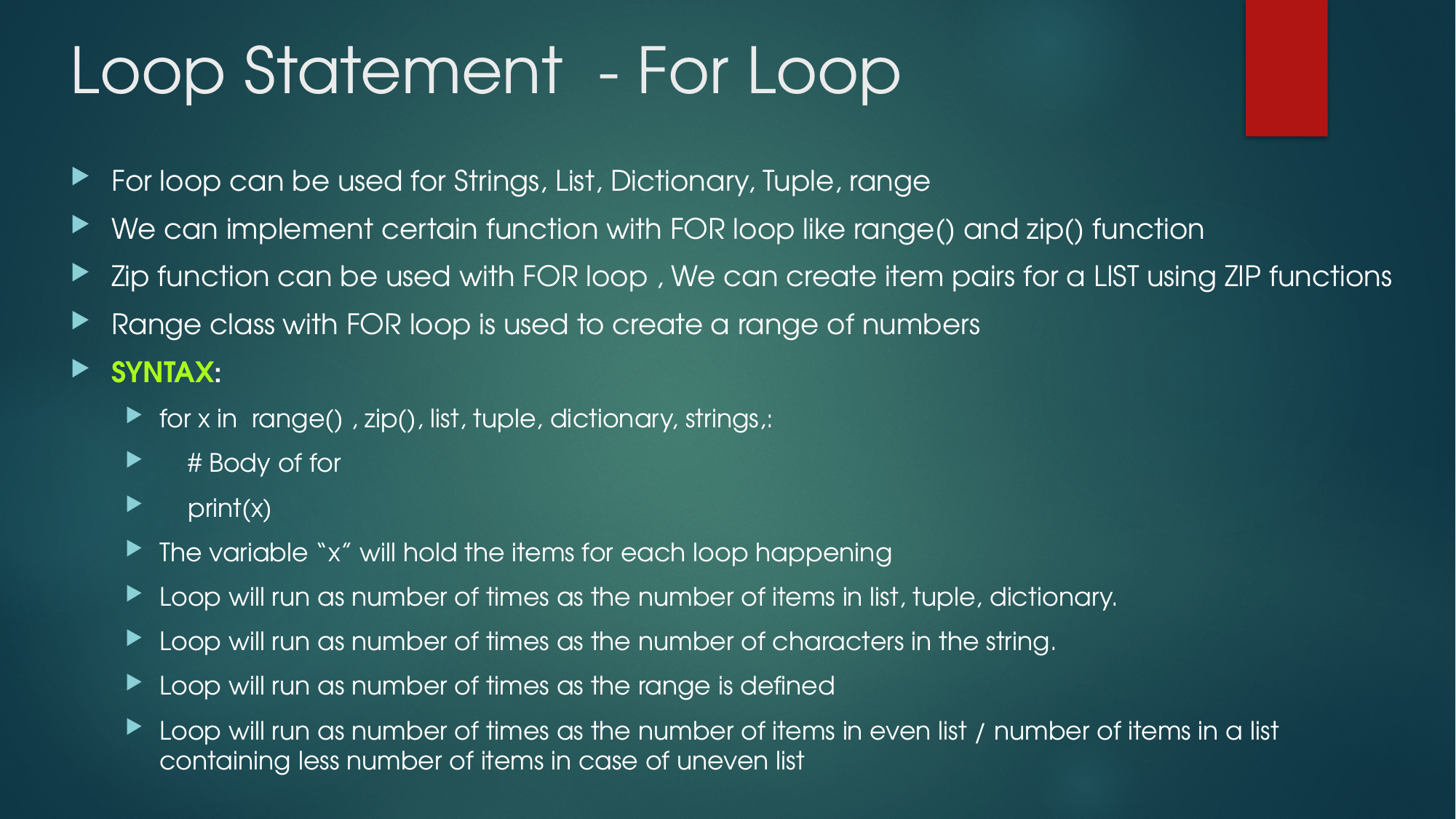

# Loop Statement  - For Loop
For loop can be used for Strings, List, Dictionary, Tuple, range
We can implement certain function with FOR loop like range() and zip() function
Zip function can be used with FOR loop , We can create item pairs for a LIST using ZIP functions
Range class with FOR loop is used to create a range of numbers
SYNTAX:
for x in  range() , zip(), list, tuple, dictionary, strings,:
    # Body of for
    print(x)
The variable “x” will hold the items for each loop happening
Loop will run as number of times as the number of items in list, tuple, dictionary.
Loop will run as number of times as the number of characters in the string.
Loop will run as number of times as the range is defined
Loop will run as number of times as the number of items in even list / number of items in a list containing less number of items in case of uneven list